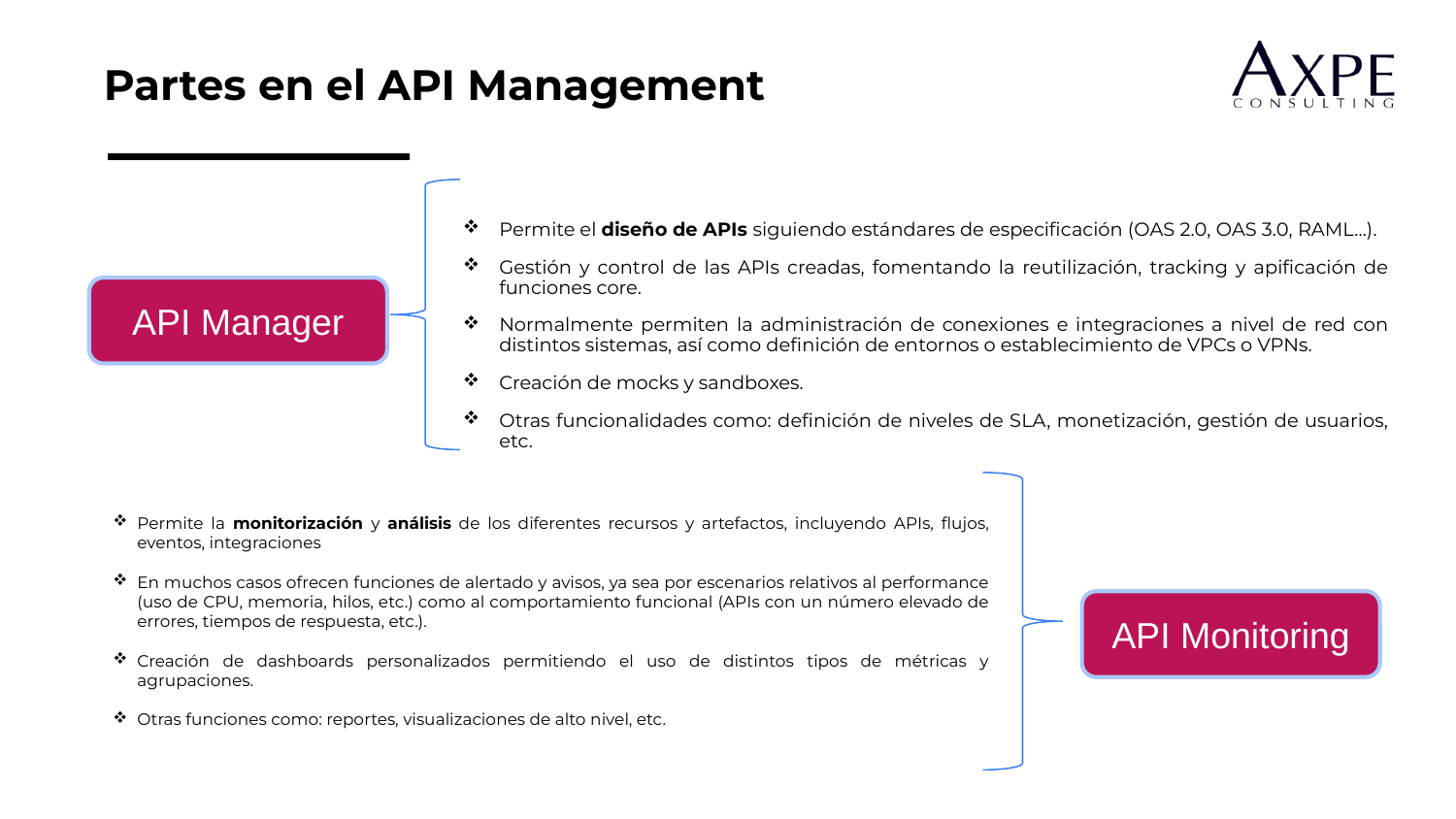

Partes en el API Management

Permite el diseño de APIs siguiendo estándares de especificación (OAS 2.0, OAS 3.0, RAML...).
Gestión y control de las APIs creadas, fomentando la reutilización, tracking y apificación de funciones core.
Normalmente permiten la administración de conexiones e integraciones a nivel de red con distintos sistemas, así como definición de entornos o establecimiento de VPCs o VPNs.
Creación de mocks y sandboxes.
Otras funcionalidades como: definición de niveles de SLA, monetización, gestión de usuarios, etc.
API Manager

Permite la monitorización y análisis de los diferentes recursos y artefactos, incluyendo APIs, flujos, eventos, integraciones

En muchos casos ofrecen funciones de alertado y avisos, ya sea por escenarios relativos al performance (uso de CPU, memoria, hilos, etc.) como al comportamiento funcional (APIs con un número elevado de errores, tiempos de respuesta, etc.).

Creación de dashboards personalizados permitiendo el uso de distintos tipos de métricas y agrupaciones.

Otras funciones como: reportes, visualizaciones de alto nivel, etc.

API Monitoring